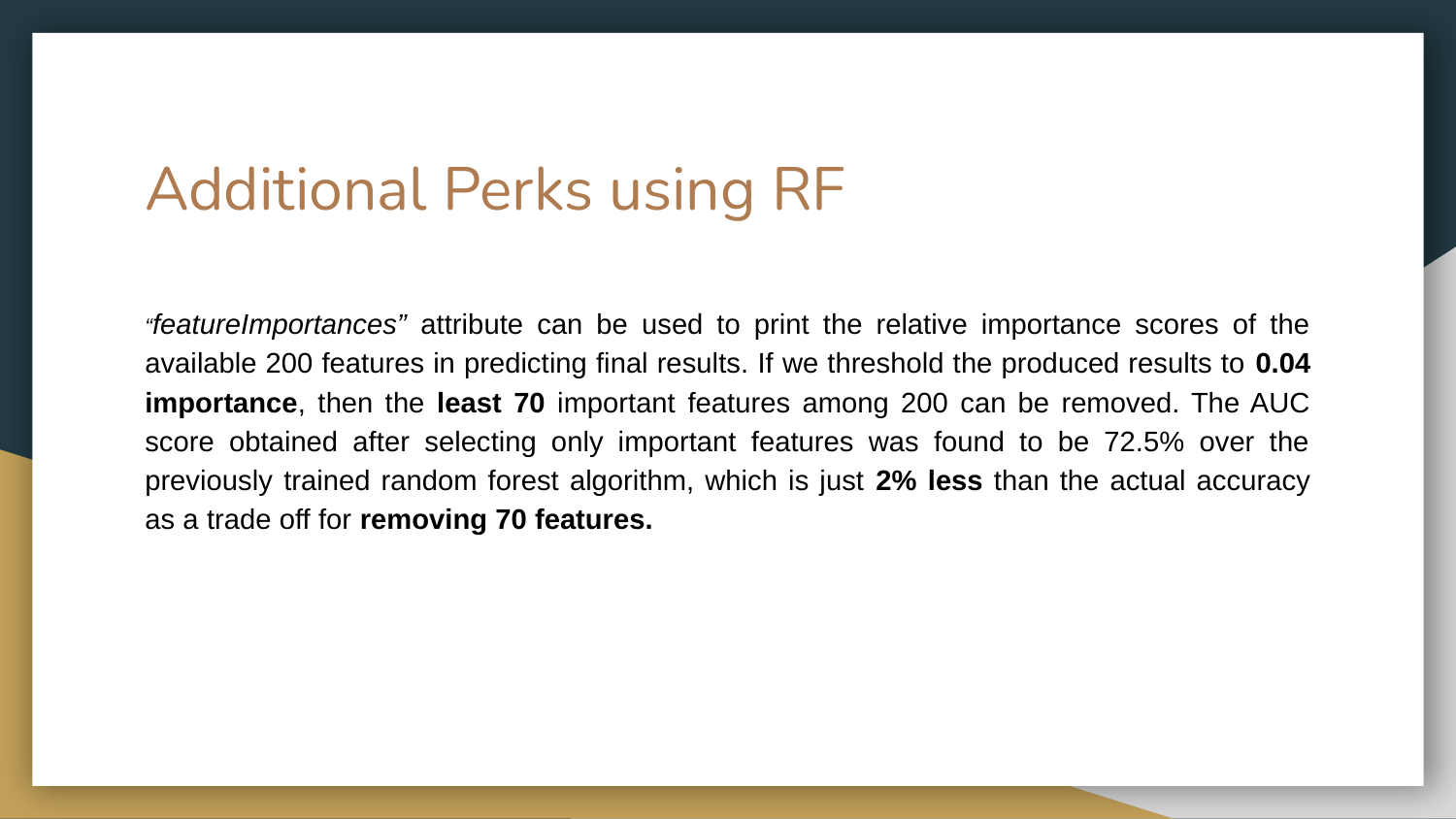

# Additional Perks using RF
“featureImportances” attribute can be used to print the relative importance scores of the available 200 features in predicting final results. If we threshold the produced results to 0.04 importance, then the least 70 important features among 200 can be removed. The AUC score obtained after selecting only important features was found to be 72.5% over the previously trained random forest algorithm, which is just 2% less than the actual accuracy as a trade off for removing 70 features.